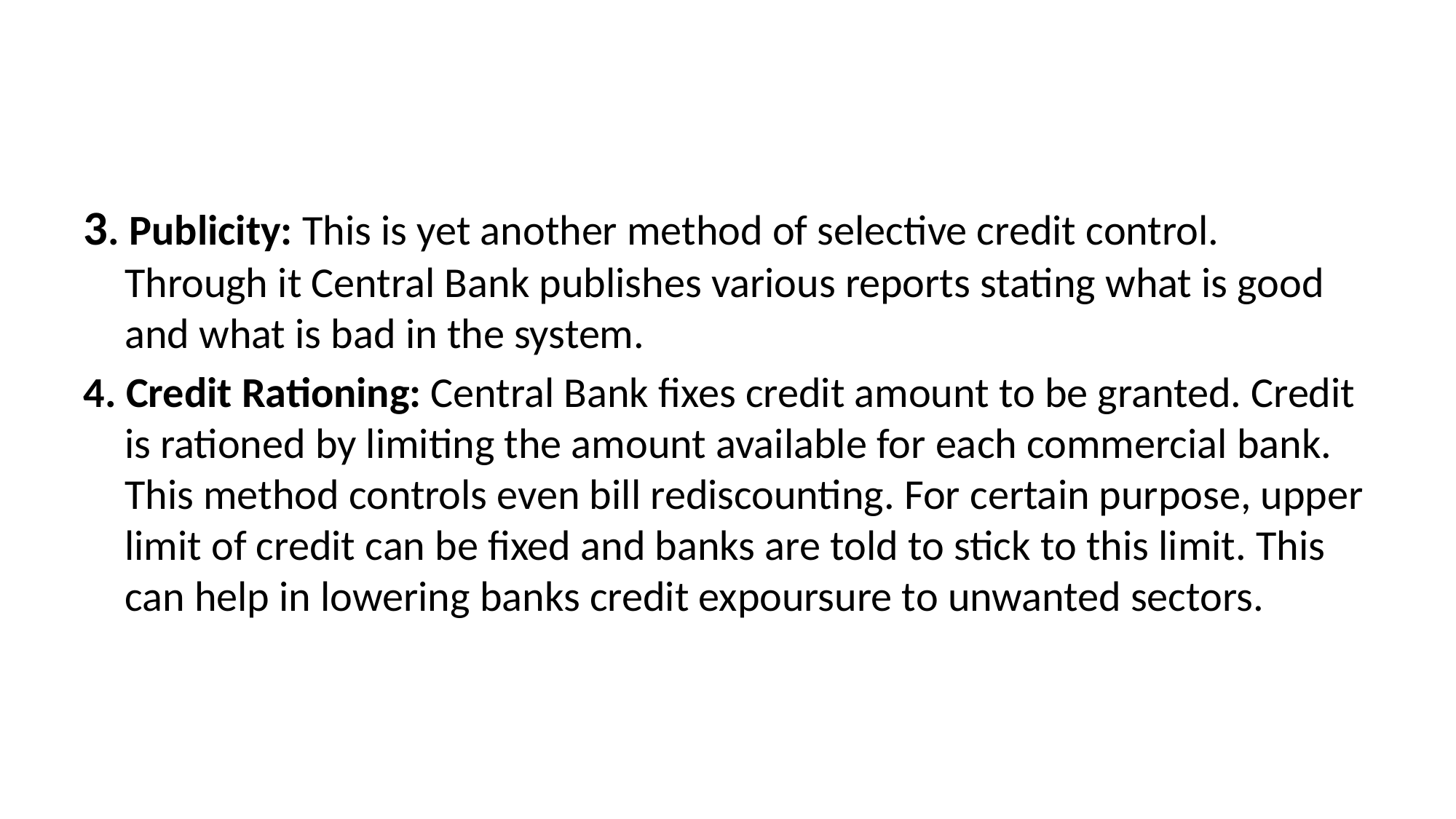

#
3. Publicity: This is yet another method of selective credit control. Through it Central Bank publishes various reports stating what is good and what is bad in the system.
4. Credit Rationing: Central Bank fixes credit amount to be granted. Credit is rationed by limiting the amount available for each commercial bank. This method controls even bill rediscounting. For certain purpose, upper limit of credit can be fixed and banks are told to stick to this limit. This can help in lowering banks credit expoursure to unwanted sectors.